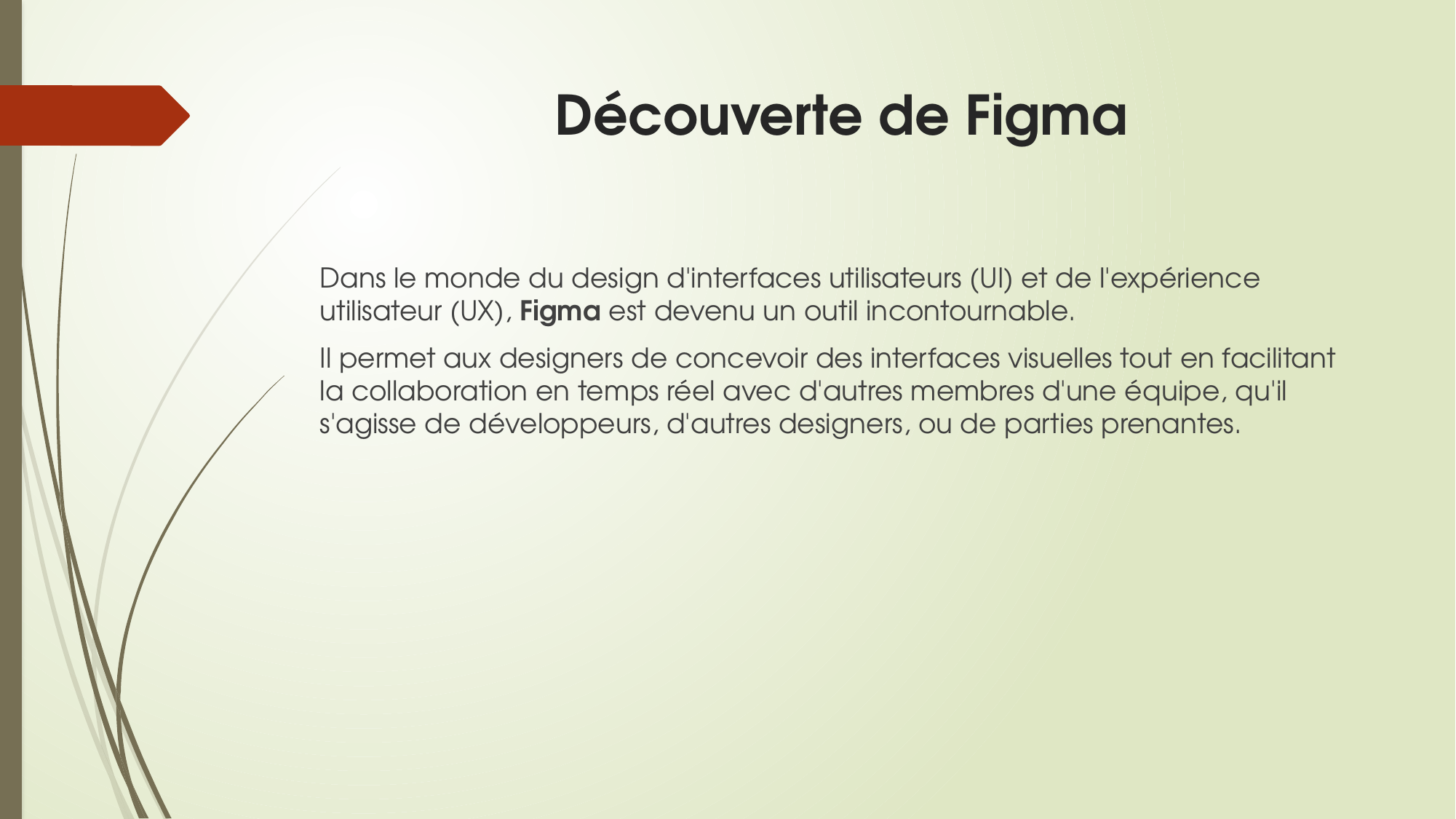

# Découverte de Figma
Dans le monde du design d'interfaces utilisateurs (UI) et de l'expérience utilisateur (UX), Figma est devenu un outil incontournable.
Il permet aux designers de concevoir des interfaces visuelles tout en facilitant la collaboration en temps réel avec d'autres membres d'une équipe, qu'il s'agisse de développeurs, d'autres designers, ou de parties prenantes.